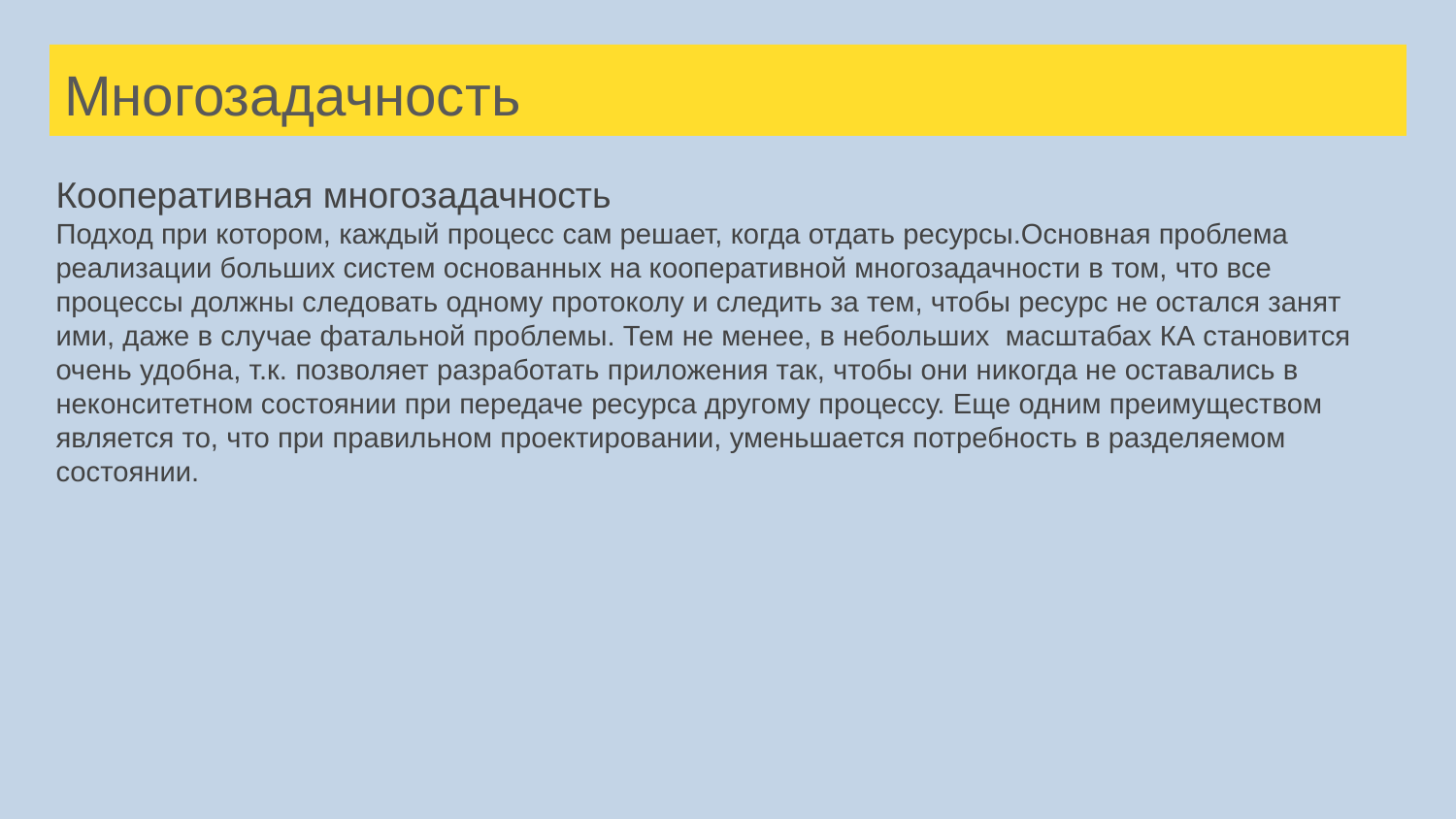

# Многозадачность
Кооперативная многозадачность
Подход при котором, каждый процесс сам решает, когда отдать ресурсы.Основная проблема реализации больших систем основанных на кооперативной многозадачности в том, что все процессы должны следовать одному протоколу и следить за тем, чтобы ресурс не остался занят ими, даже в случае фатальной проблемы. Тем не менее, в небольших  масштабах КА становится очень удобна, т.к. позволяет разработать приложения так, чтобы они никогда не оставались в неконситетном состоянии при передаче ресурса другому процессу. Еще одним преимуществом является то, что при правильном проектировании, уменьшается потребность в разделяемом состоянии.